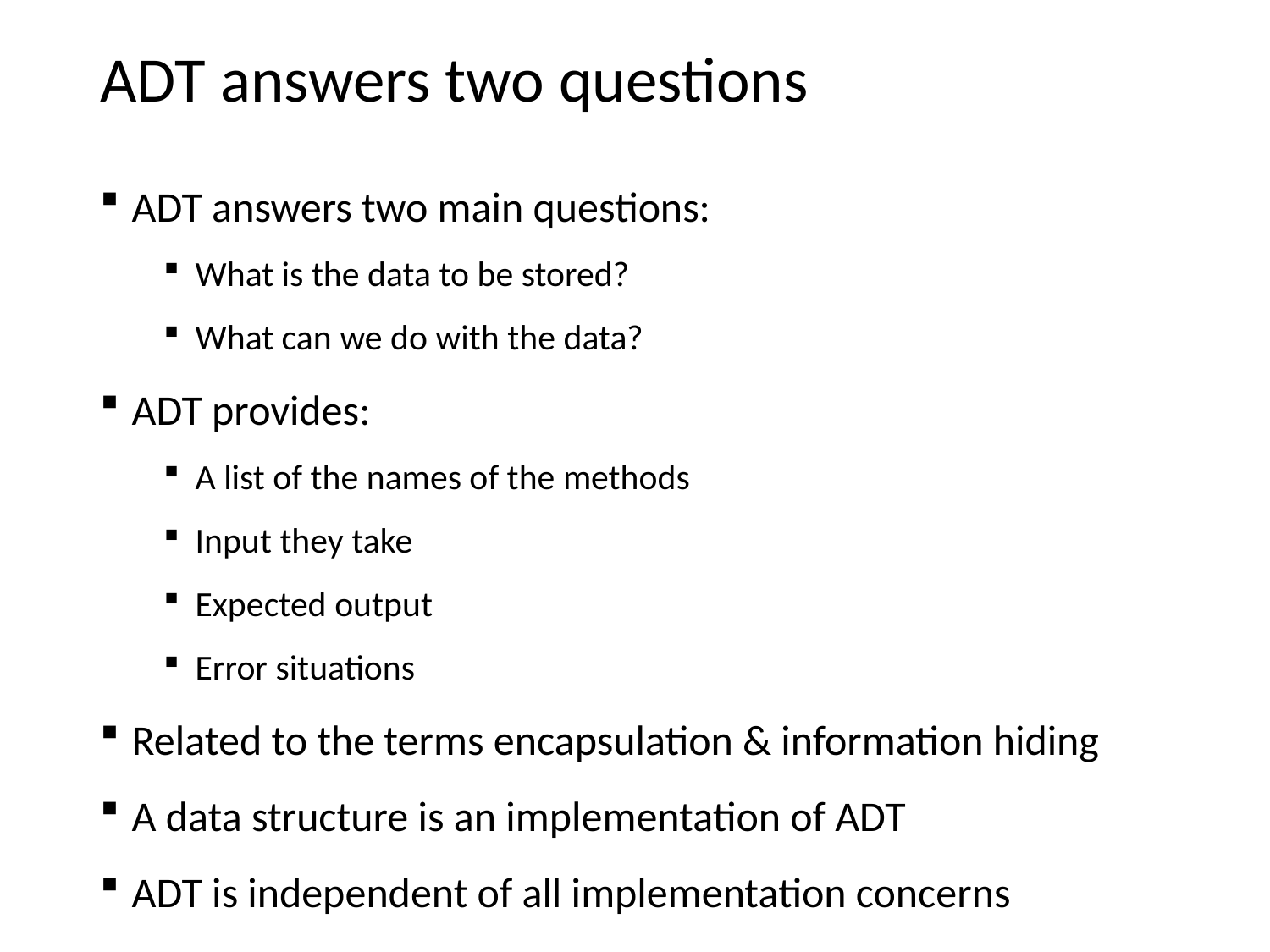

# ADT answers two questions
ADT answers two main questions:
What is the data to be stored?
What can we do with the data?
ADT provides:
A list of the names of the methods
Input they take
Expected output
Error situations
Related to the terms encapsulation & information hiding
A data structure is an implementation of ADT
ADT is independent of all implementation concerns